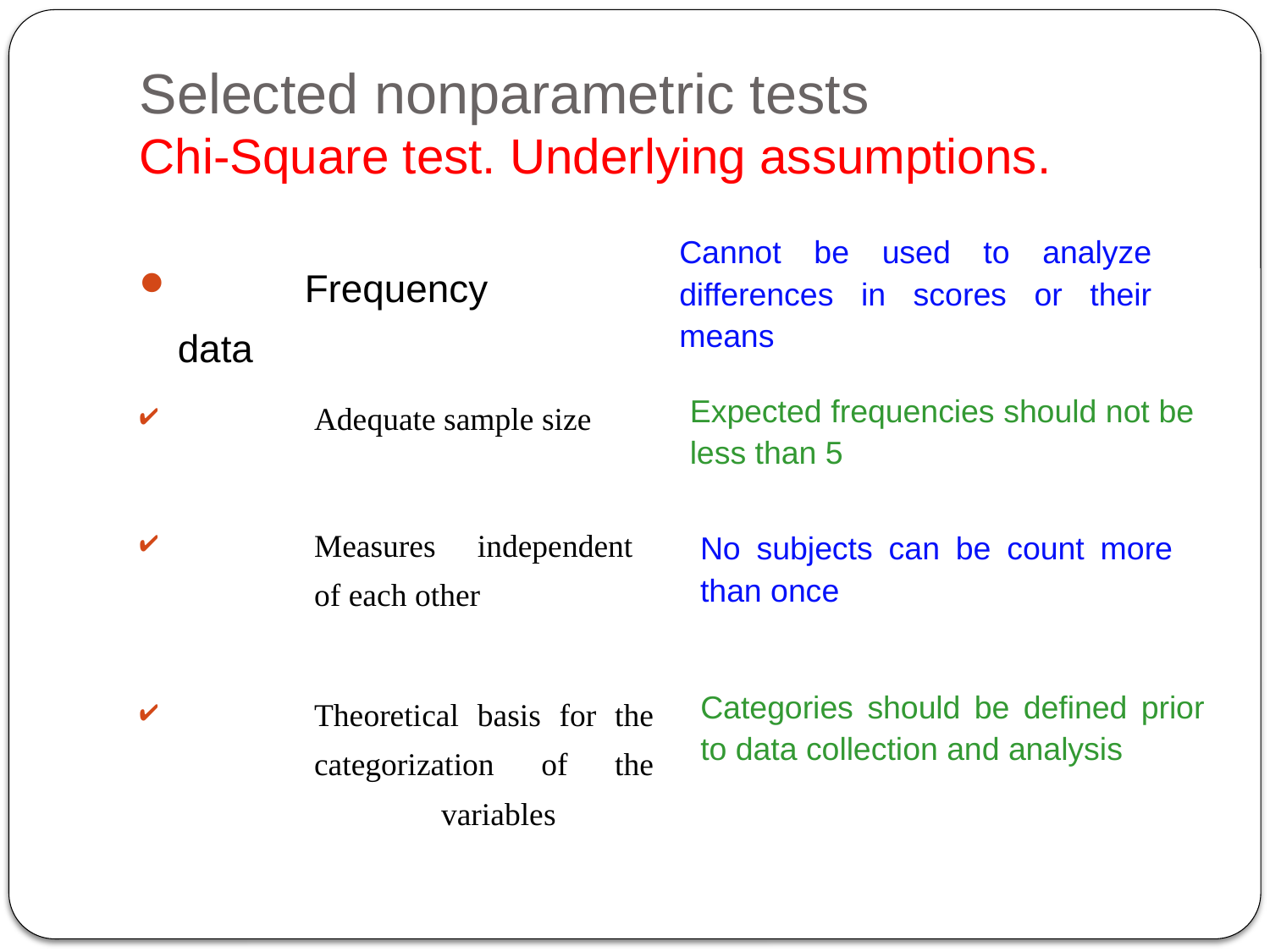

# Selected nonparametric tests Chi-Square test. Underlying assumptions.
Cannot be used to analyze differences in scores or their means
	Frequency data
	Adequate sample size
Expected frequencies should not be less than 5
	Measures independent 	of each other
No subjects can be count more than once
	Theoretical basis for the 	categorization of the 		variables
Categories should be defined prior to data collection and analysis